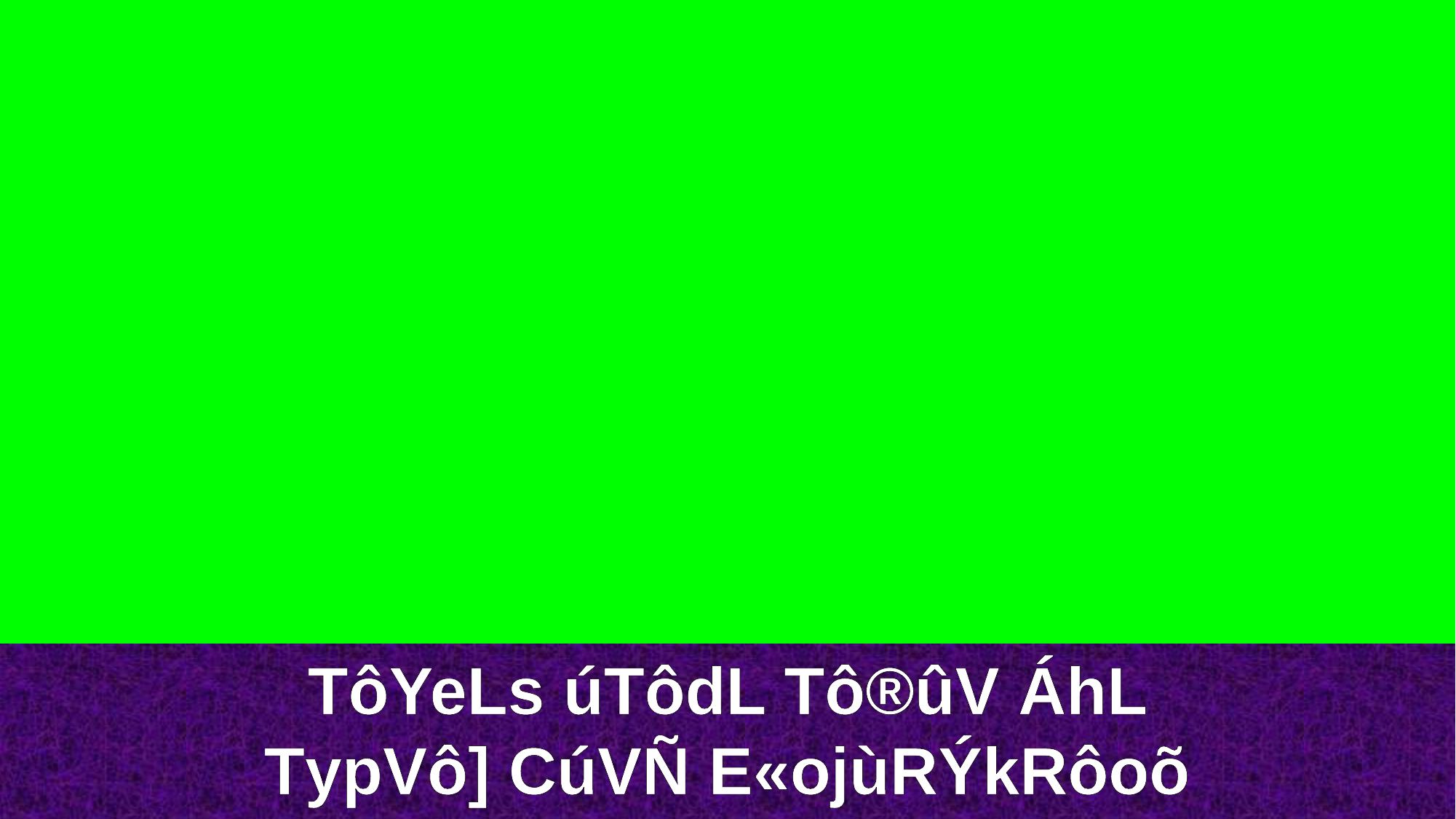

TôYeLs úTôdL Tô®ûV ÁhL Typ­Vô] CúVÑ E«ojùRÝkRôoõ